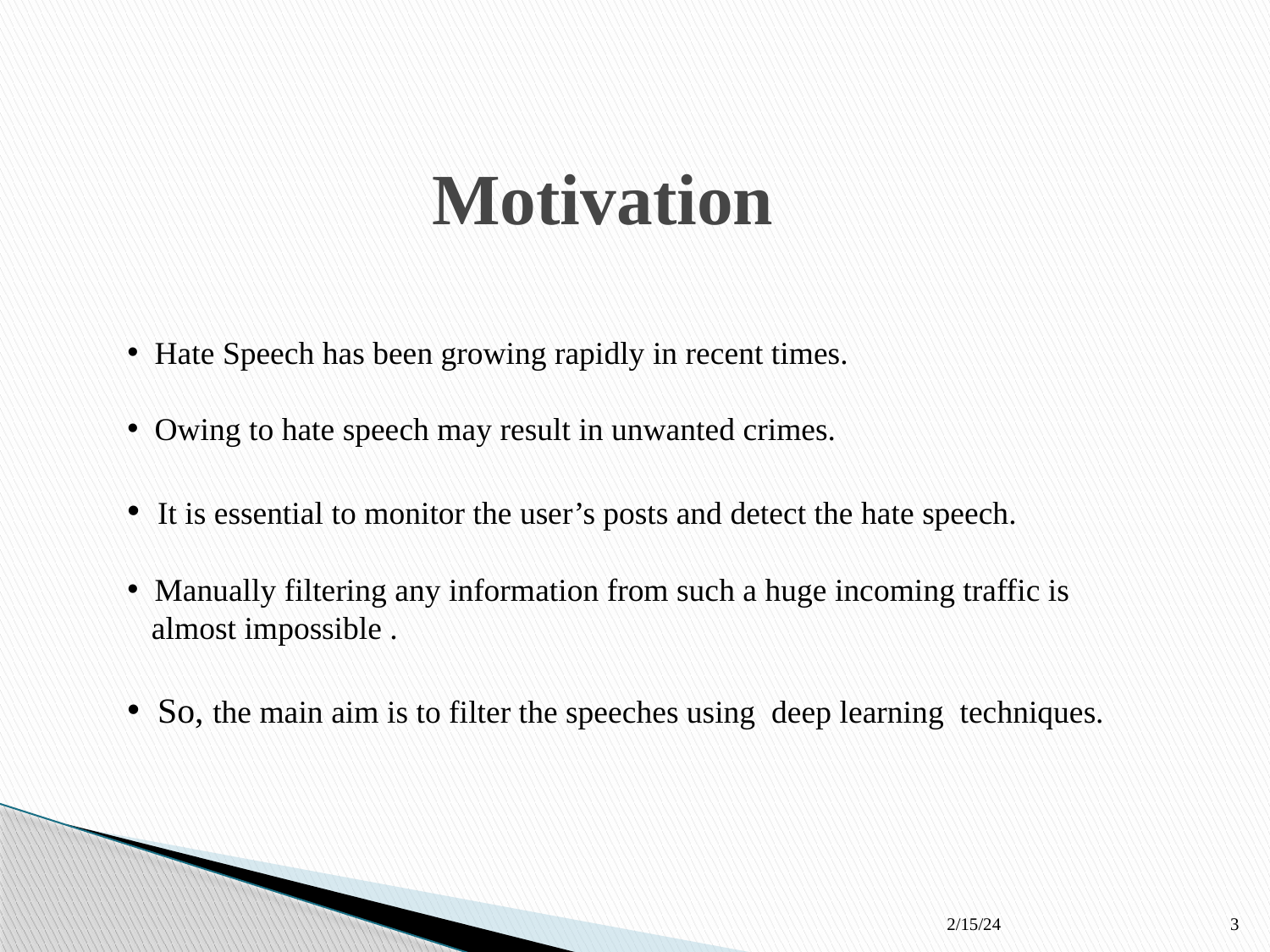

# Motivation
  Hate Speech has been growing rapidly in recent times.

  Owing to hate speech may result in unwanted crimes.

  It is essential to monitor the user’s posts and detect the hate speech.

  Manually filtering any information from such a huge incoming traffic is
   almost impossible .

  So, the main aim is to filter the speeches using  deep learning  techniques.
2/15/24
3